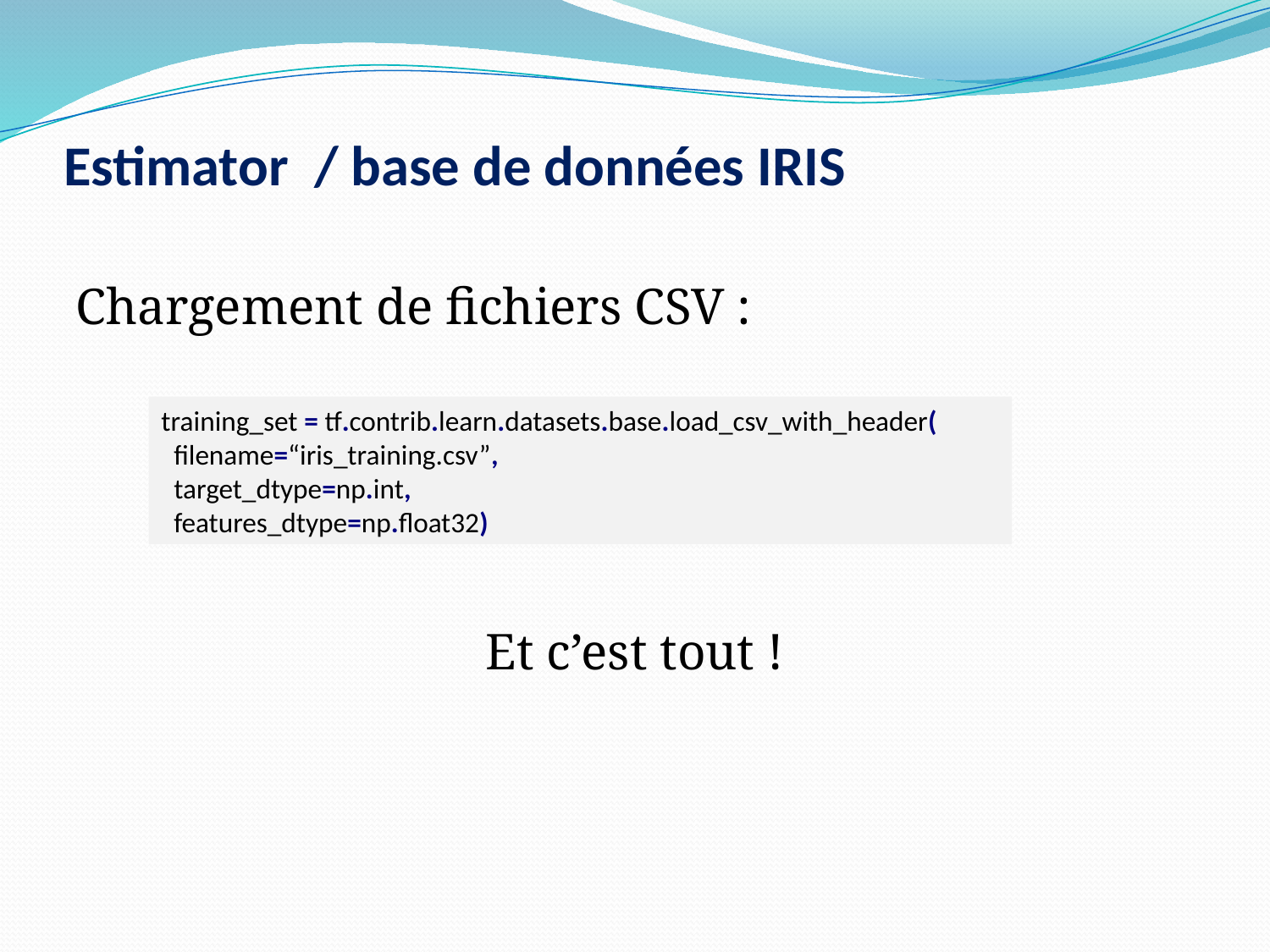

# Estimator  / base de données IRIS

Chargement de fichiers CSV :

Et c’est tout !
training_set = tf.contrib.learn.datasets.base.load_csv_with_header(
  filename=“iris_training.csv”,
  target_dtype=np.int,
  features_dtype=np.float32)